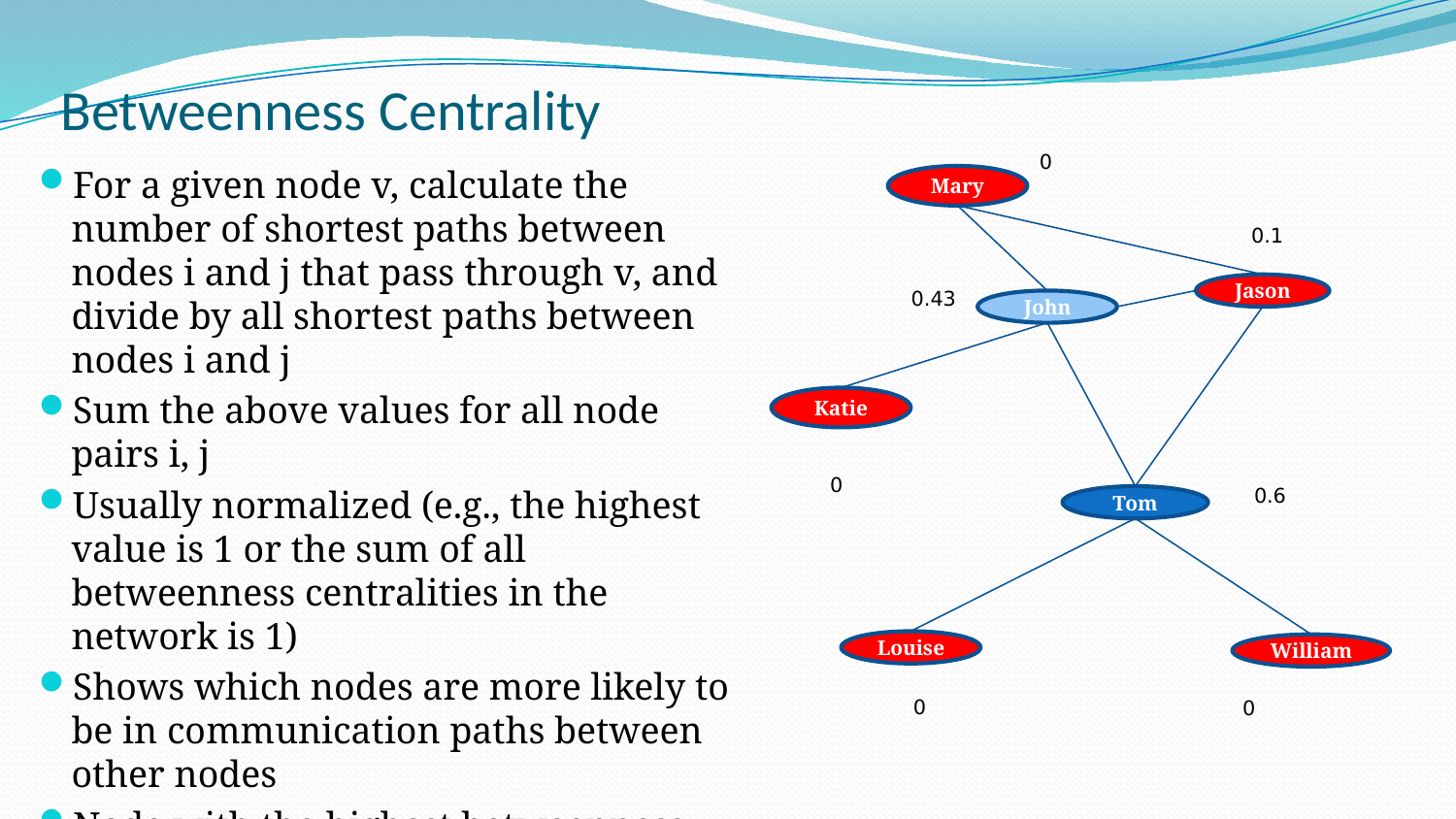

# Betweenness Centrality
0
For a given node v, calculate the number of shortest paths between nodes i and j that pass through v, and divide by all shortest paths between nodes i and j
Sum the above values for all node pairs i, j
Usually normalized (e.g., the highest value is 1 or the sum of all betweenness centralities in the network is 1)
Shows which nodes are more likely to be in communication paths between other nodes
Node with the highest betweenness centrality
Tom has higher betweenness centrality than John

Mary
0.1
Jason
0.43
John
Katie
0
0.6
Tom
Louise
William
0
0